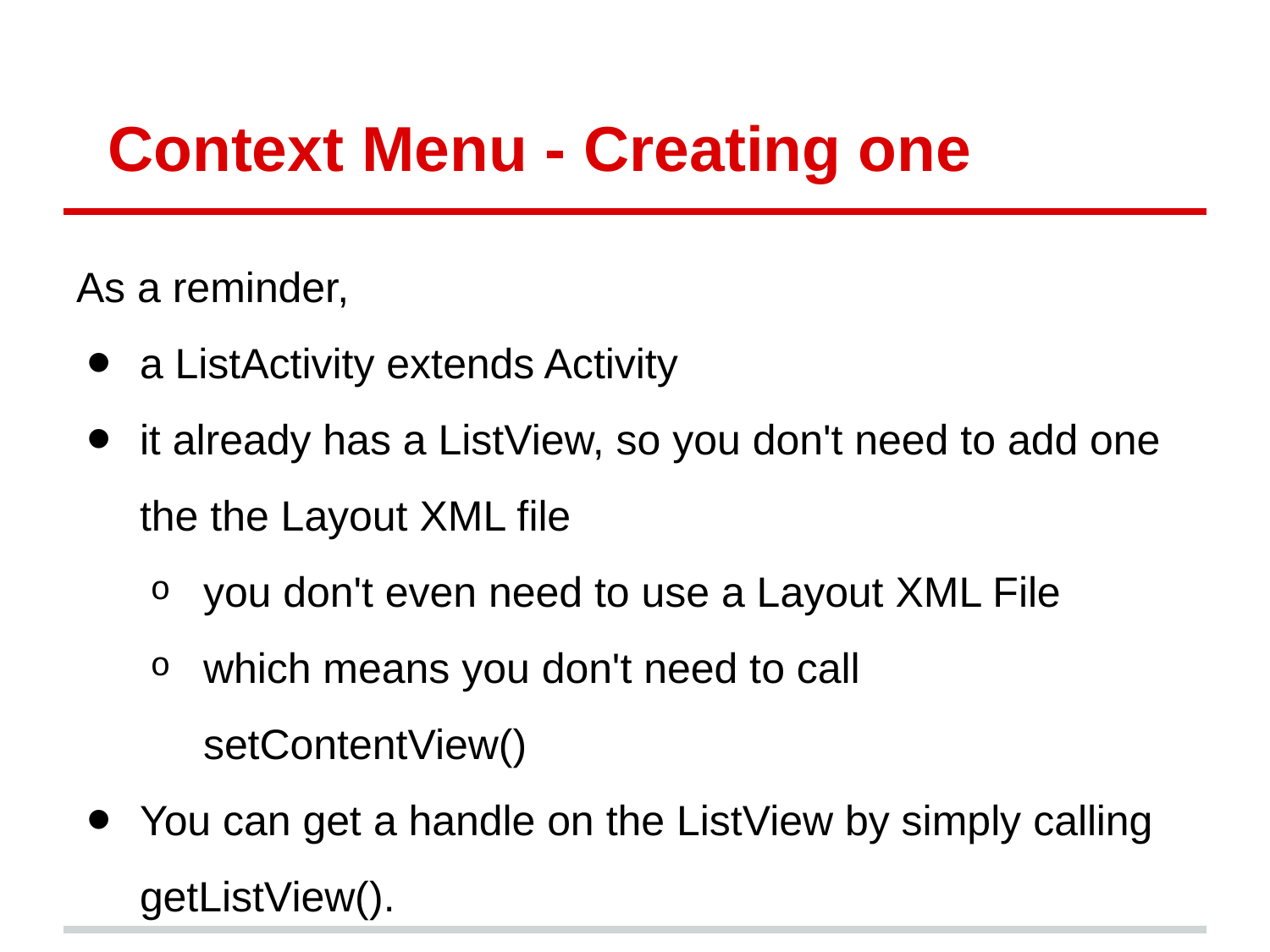

# Context Menu - Creating one
As a reminder,
a ListActivity extends Activity
it already has a ListView, so you don't need to add one the the Layout XML file
you don't even need to use a Layout XML File
which means you don't need to call setContentView()
You can get a handle on the ListView by simply calling getListView().